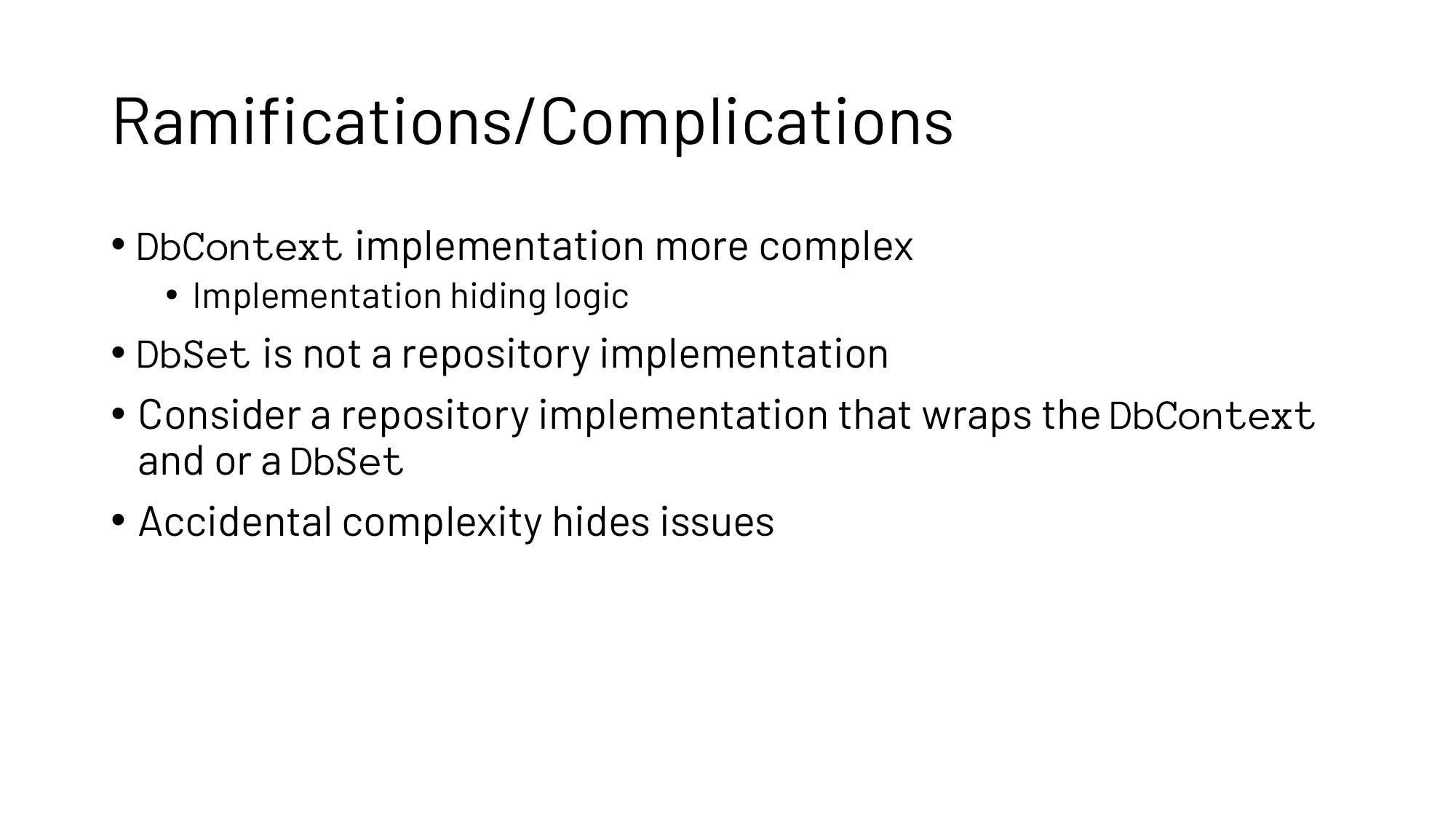

# Ramifications/Complications
DbContext implementation more complex
Implementation hiding logic
DbSet is not a repository implementation
Consider a repository implementation that wraps the DbContext and or a DbSet
Accidental complexity hides issues